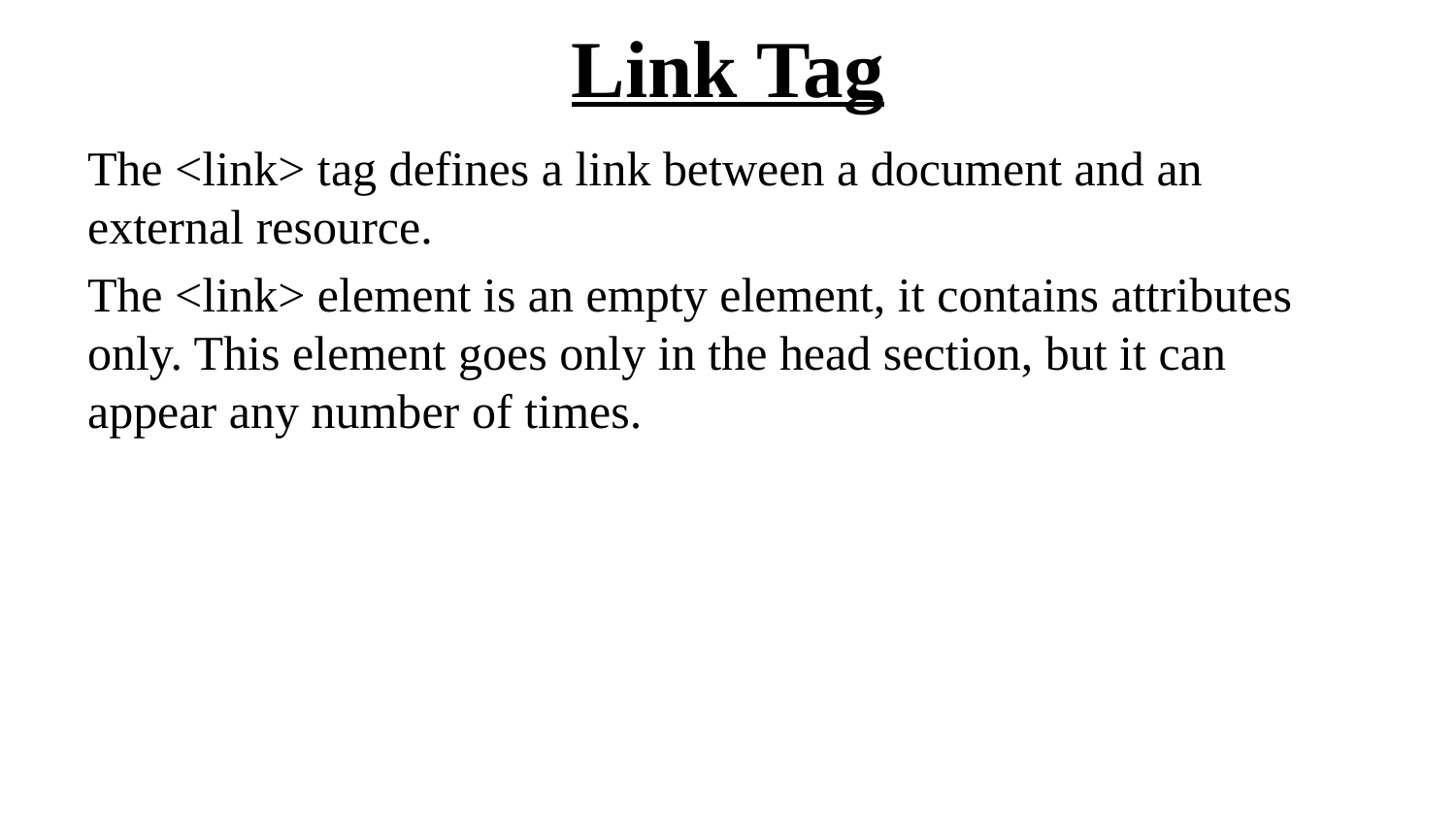

# Link Tag
The <link> tag defines a link between a document and an external resource.
The <link> element is an empty element, it contains attributes only. This element goes only in the head section, but it can appear any number of times.